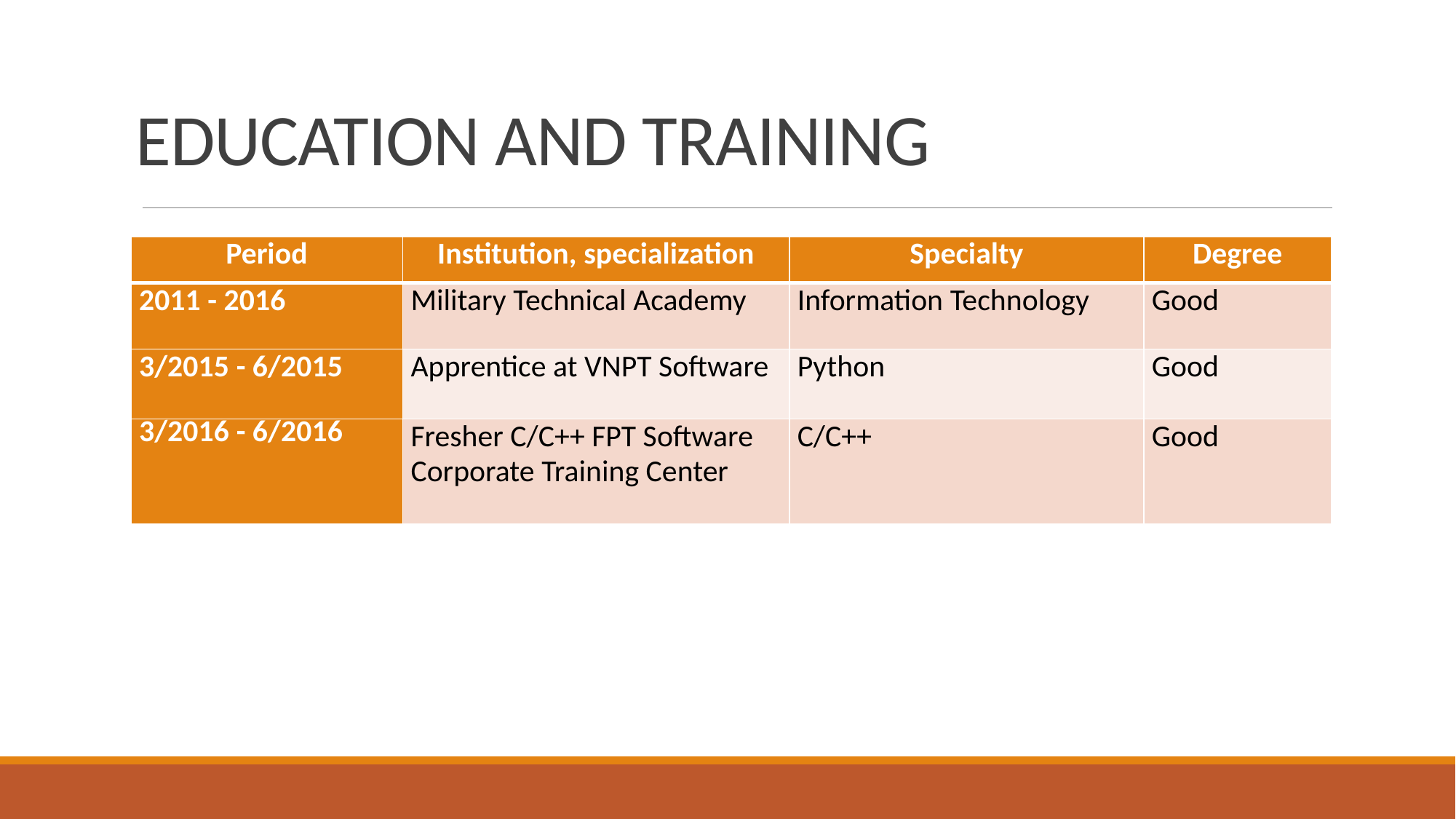

# EDUCATION AND TRAINING
| Period | Institution, specialization | Specialty | Degree |
| --- | --- | --- | --- |
| 2011 - 2016 | Military Technical Academy | Information Technology | Good |
| 3/2015 - 6/2015 | Apprentice at VNPT Software | Python | Good |
| 3/2016 - 6/2016 | Fresher C/C++ FPT Software Corporate Training Center | C/C++ | Good |